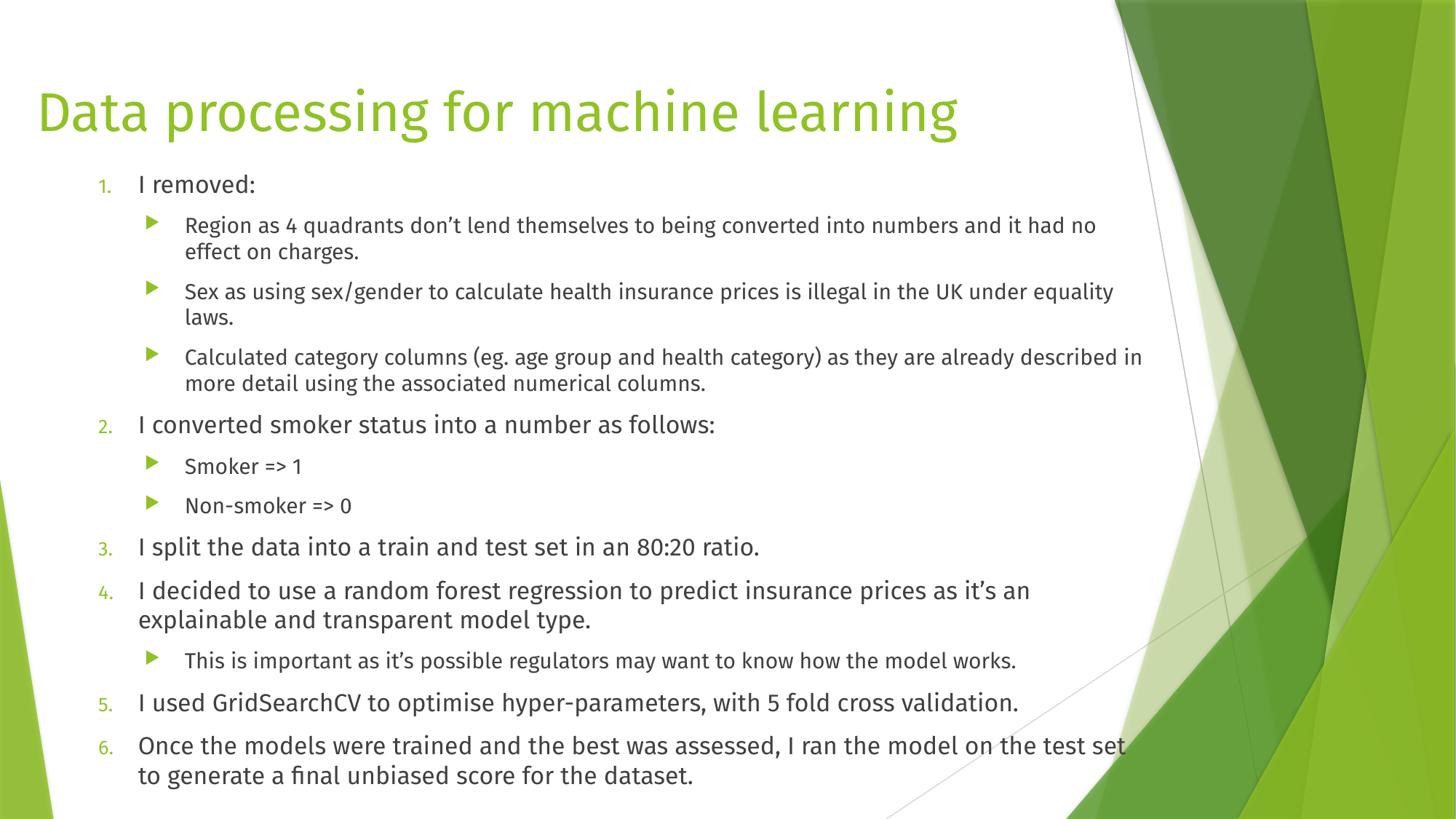

# Data processing for machine learning
I removed:
Region as 4 quadrants don’t lend themselves to being converted into numbers and it had no effect on charges.
Sex as using sex/gender to calculate health insurance prices is illegal in the UK under equality laws.
Calculated category columns (eg. age group and health category) as they are already described in more detail using the associated numerical columns.
I converted smoker status into a number as follows:
Smoker => 1
Non-smoker => 0
I split the data into a train and test set in an 80:20 ratio.
I decided to use a random forest regression to predict insurance prices as it’s an explainable and transparent model type.
This is important as it’s possible regulators may want to know how the model works.
I used GridSearchCV to optimise hyper-parameters, with 5 fold cross validation.
Once the models were trained and the best was assessed, I ran the model on the test set to generate a final unbiased score for the dataset.